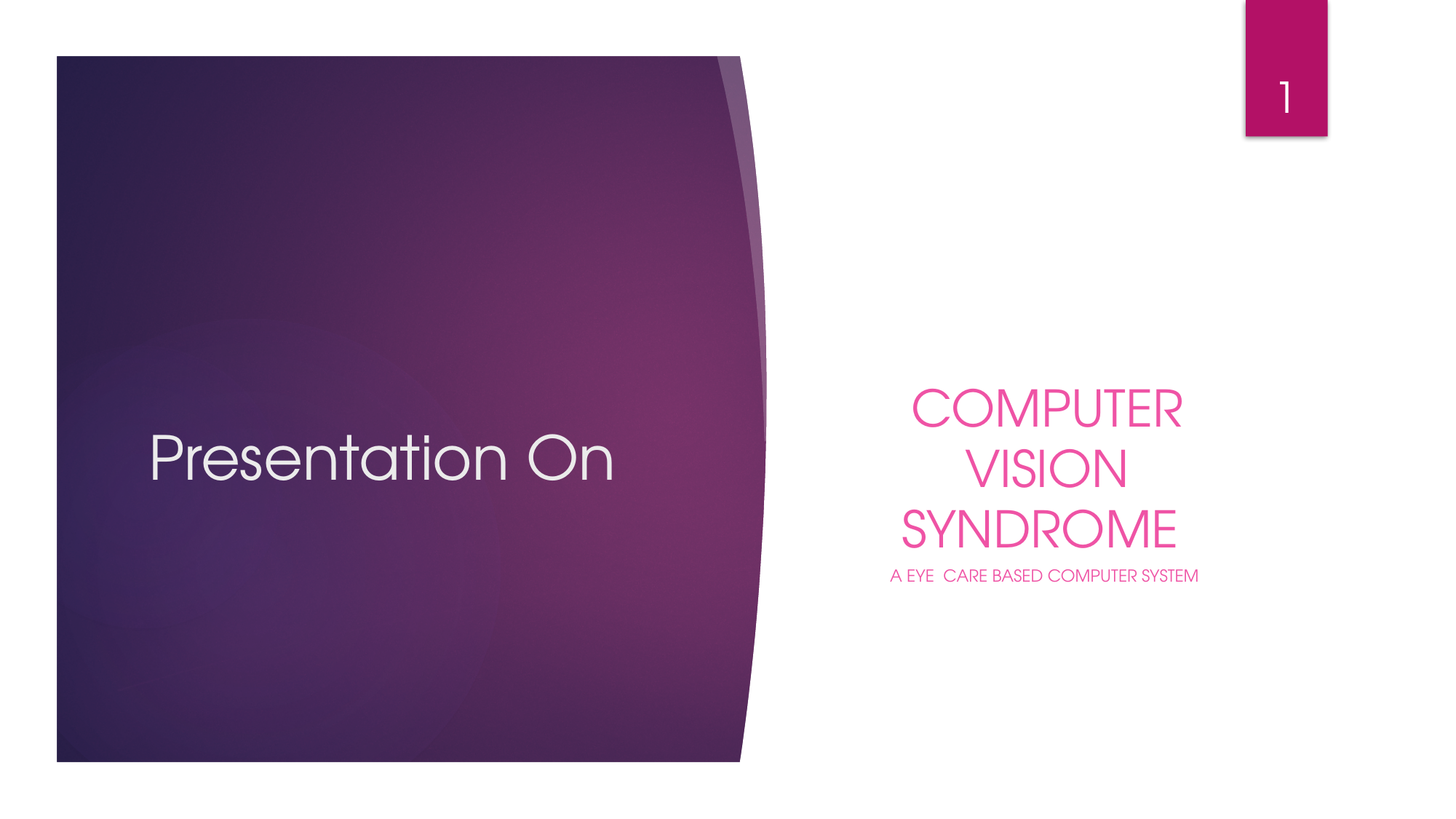

1

Computer vision Syndrome
A eye  care based computer system
# Presentation On